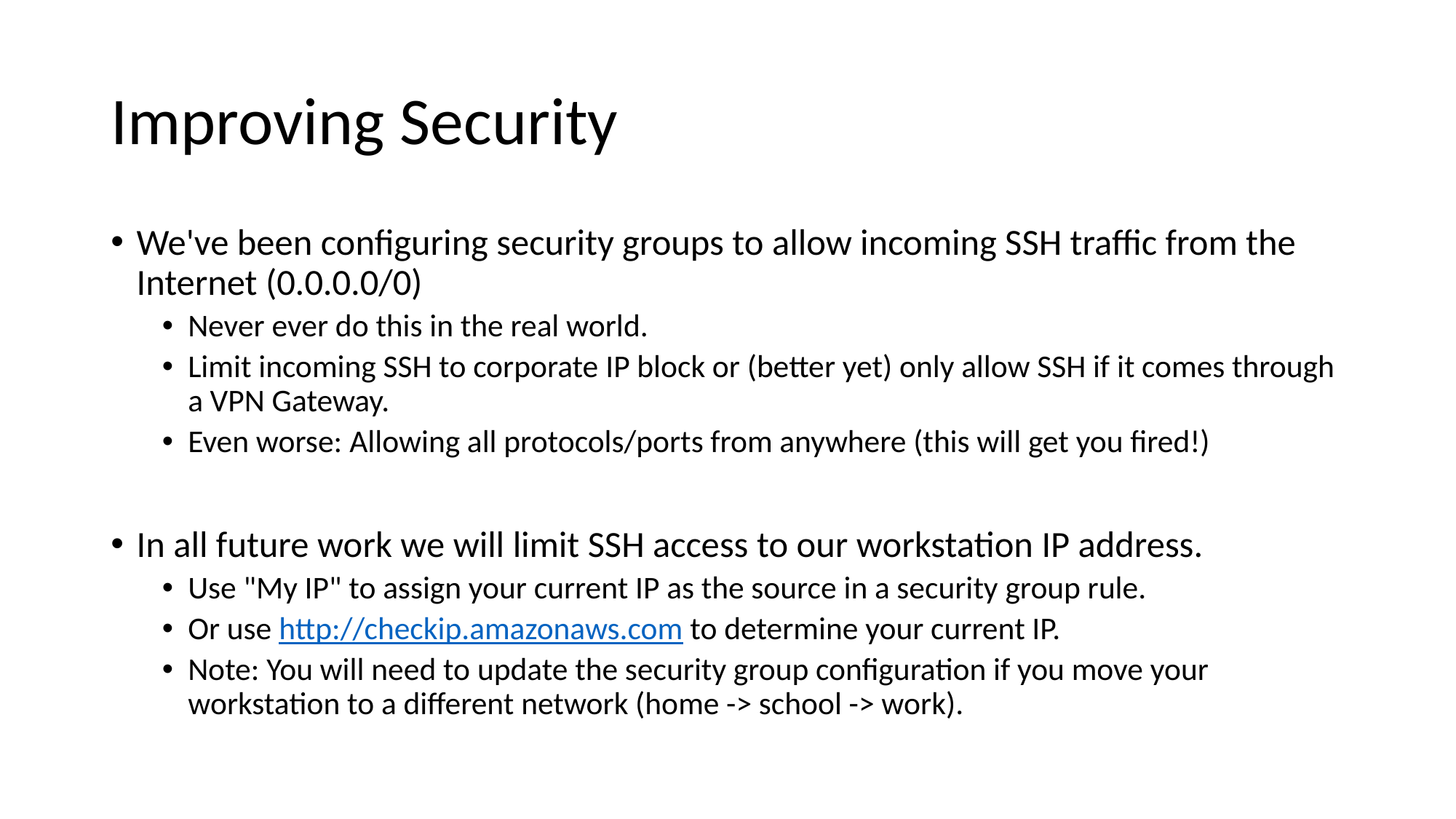

# Improving Security
We've been configuring security groups to allow incoming SSH traffic from the Internet (0.0.0.0/0)
Never ever do this in the real world.
Limit incoming SSH to corporate IP block or (better yet) only allow SSH if it comes through a VPN Gateway.
Even worse: Allowing all protocols/ports from anywhere (this will get you fired!)

In all future work we will limit SSH access to our workstation IP address.
Use "My IP" to assign your current IP as the source in a security group rule.
Or use http://checkip.amazonaws.com to determine your current IP.
Note: You will need to update the security group configuration if you move your workstation to a different network (home -> school -> work).